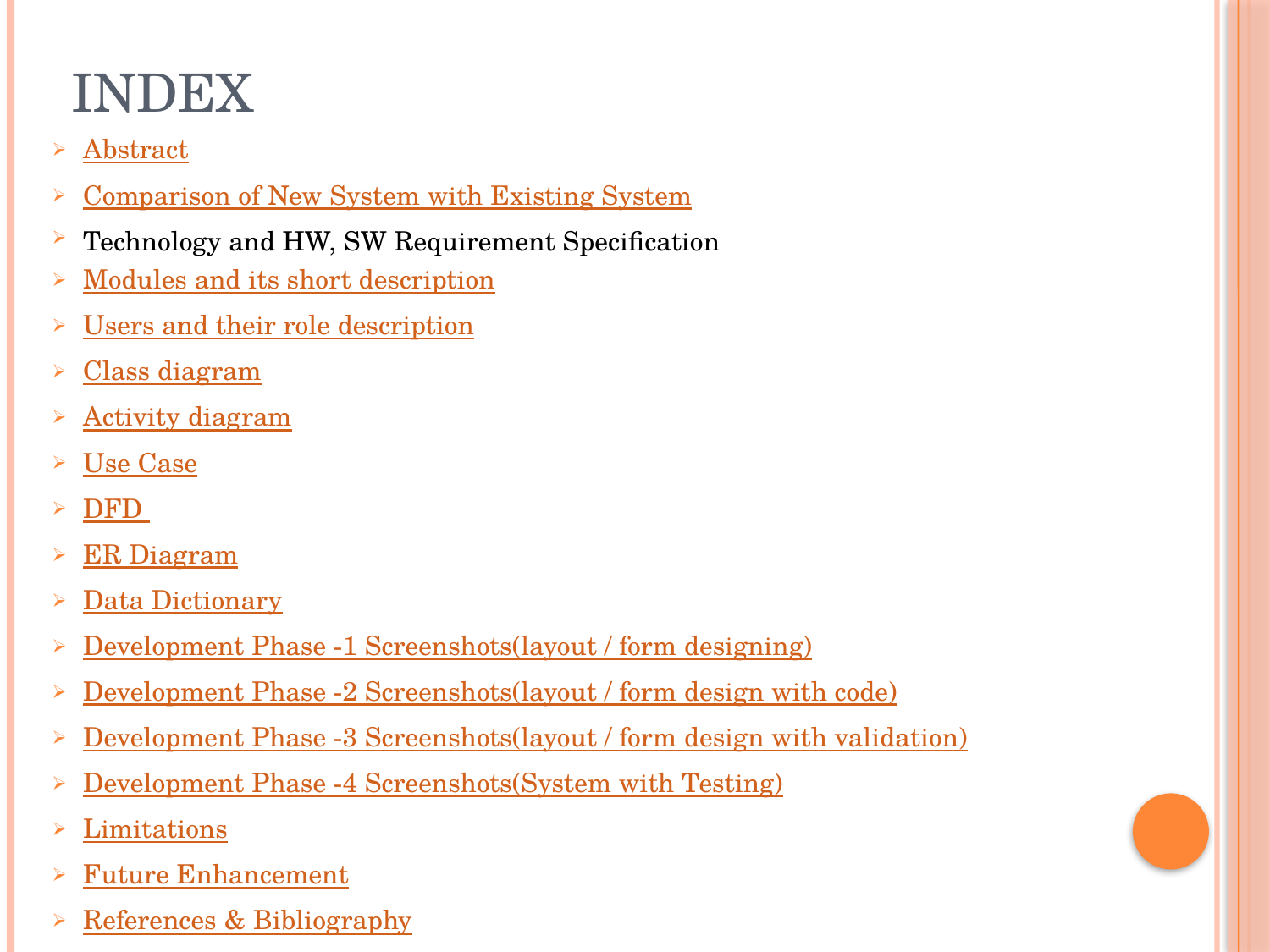

# INDEX
Abstract
Comparison of New System with Existing System
Technology and HW, SW Requirement Specification
Modules and its short description
Users and their role description
Class diagram
Activity diagram
Use Case
DFD
ER Diagram
Data Dictionary
Development Phase -1 Screenshots(layout / form designing)
Development Phase -2 Screenshots(layout / form design with code)
Development Phase -3 Screenshots(layout / form design with validation)
Development Phase -4 Screenshots(System with Testing)
Limitations
Future Enhancement
References & Bibliography